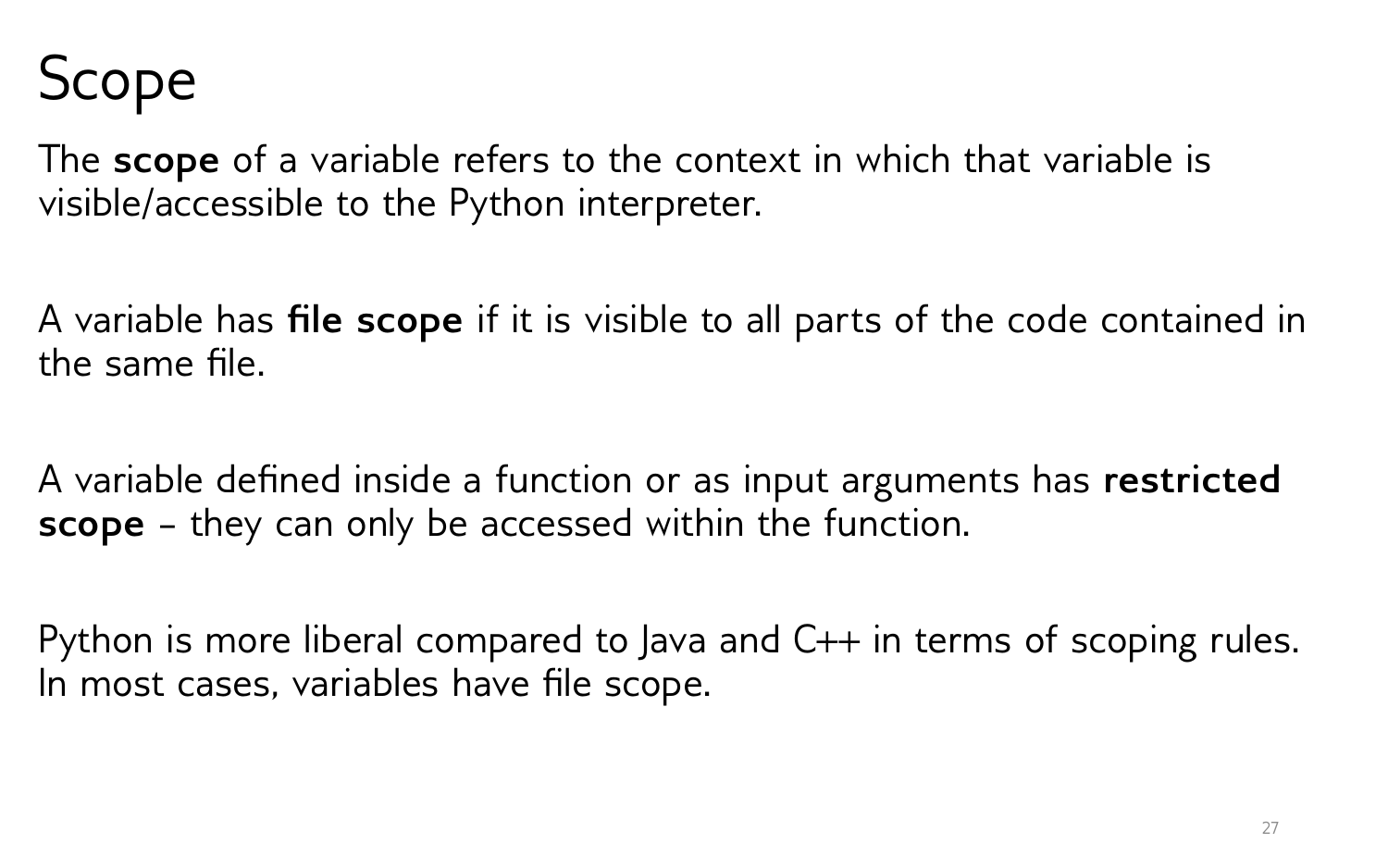

# Scope
The scope of a variable refers to the context in which that variable is visible/accessible to the Python interpreter.

A variable has file scope if it is visible to all parts of the code contained in the same file.

A variable defined inside a function or as input arguments has restricted scope – they can only be accessed within the function.

Python is more liberal compared to Java and C++ in terms of scoping rules. In most cases, variables have file scope.

27